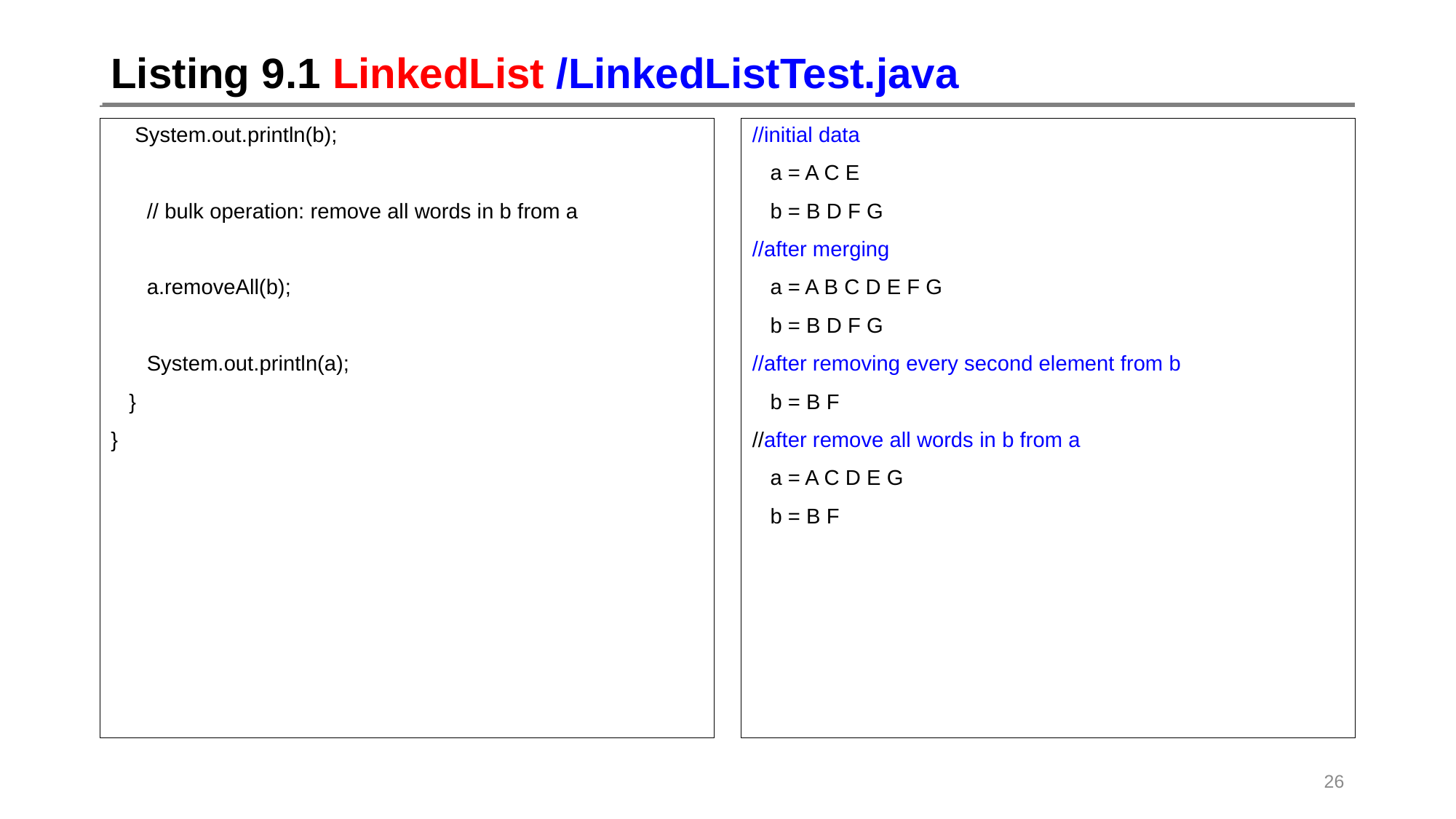

# Listing 9.1 LinkedList /LinkedListTest.java
//initial data
   a = A C E
   b = B D F G
//after merging
   a = A B C D E F G
   b = B D F G
//after removing every second element from b
   b = B F
//after remove all words in b from a
   a = A C D E G
   b = B F
    System.out.println(b);

      // bulk operation: remove all words in b from a

      a.removeAll(b);

      System.out.println(a);
   }
}

26